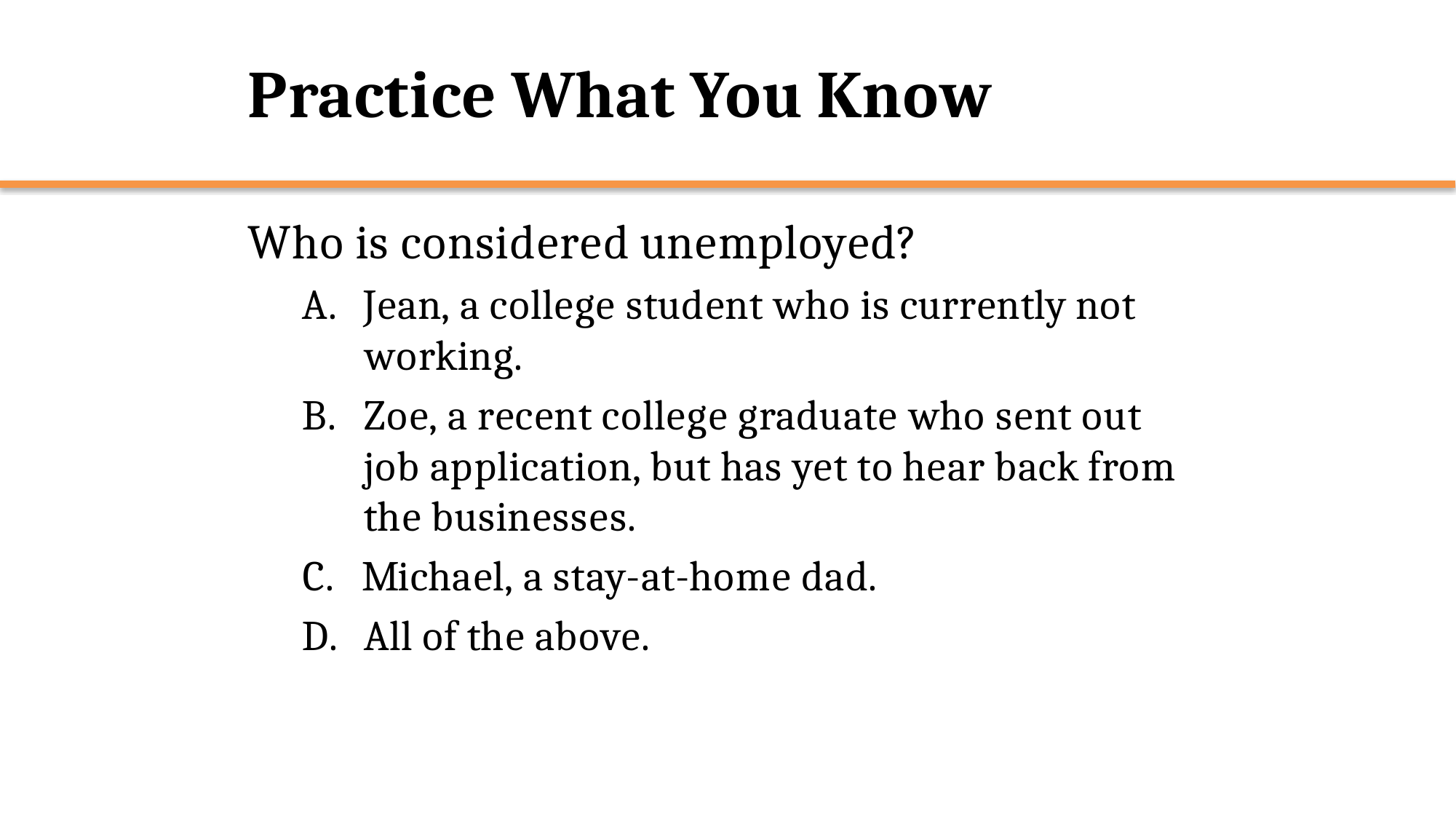

# Practice What You Know
Who is considered unemployed?
Jean, a college student who is currently not working.
Zoe, a recent college graduate who sent out job application, but has yet to hear back from the businesses.
Michael, a stay-at-home dad.
All of the above.